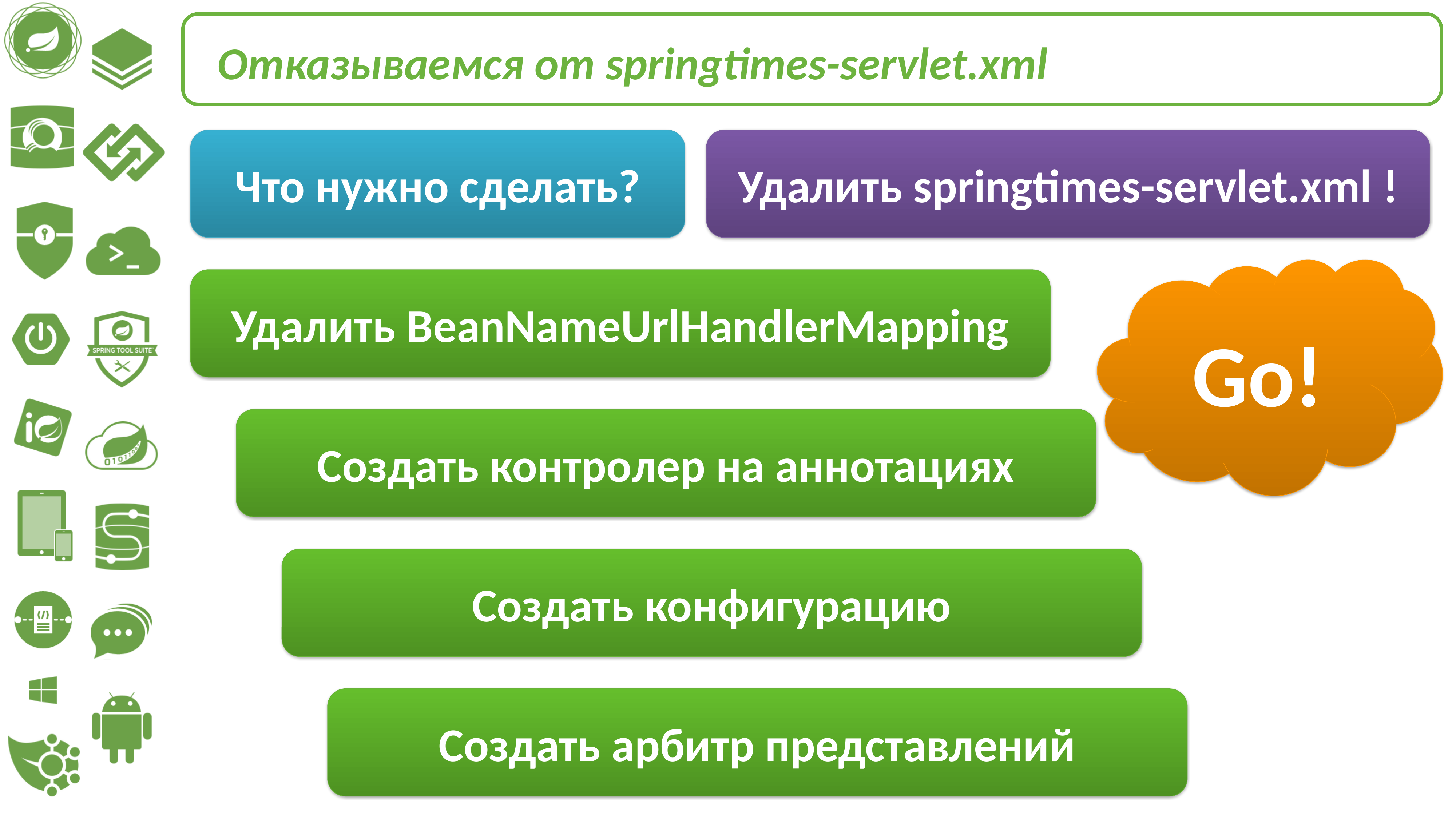

Отказываемся от springtimes-servlet.xml
Что нужно сделать?
Удалить springtimes-servlet.xml !
Go!
Удалить BeanNameUrlHandlerMapping
Создать контролер на аннотациях
Создать конфигурацию
Создать арбитр представлений